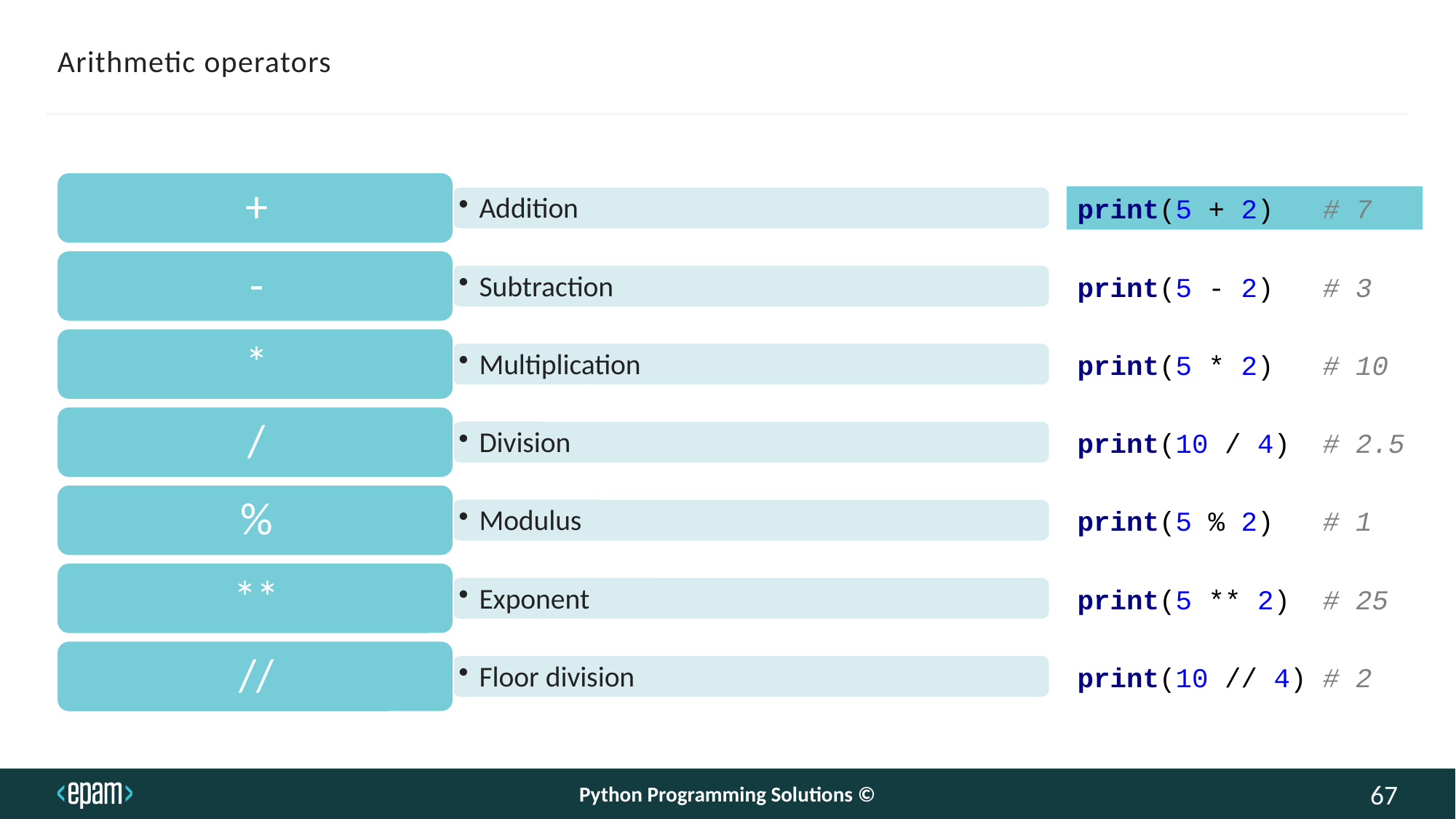

# Arithmetic operators
Addition
+
Subtraction
-
Multiplication
*
Division
/
Modulus
%
Exponent
**
Floor division
//
print(5 + 2)   # 7
print(5 - 2)   # 3
print(5 * 2)   # 10
print(10 / 4)  # 2.5
print(5 % 2)   # 1
print(5 ** 2)  # 25
print(10 // 4) # 2
Python Programming Solutions ©
67